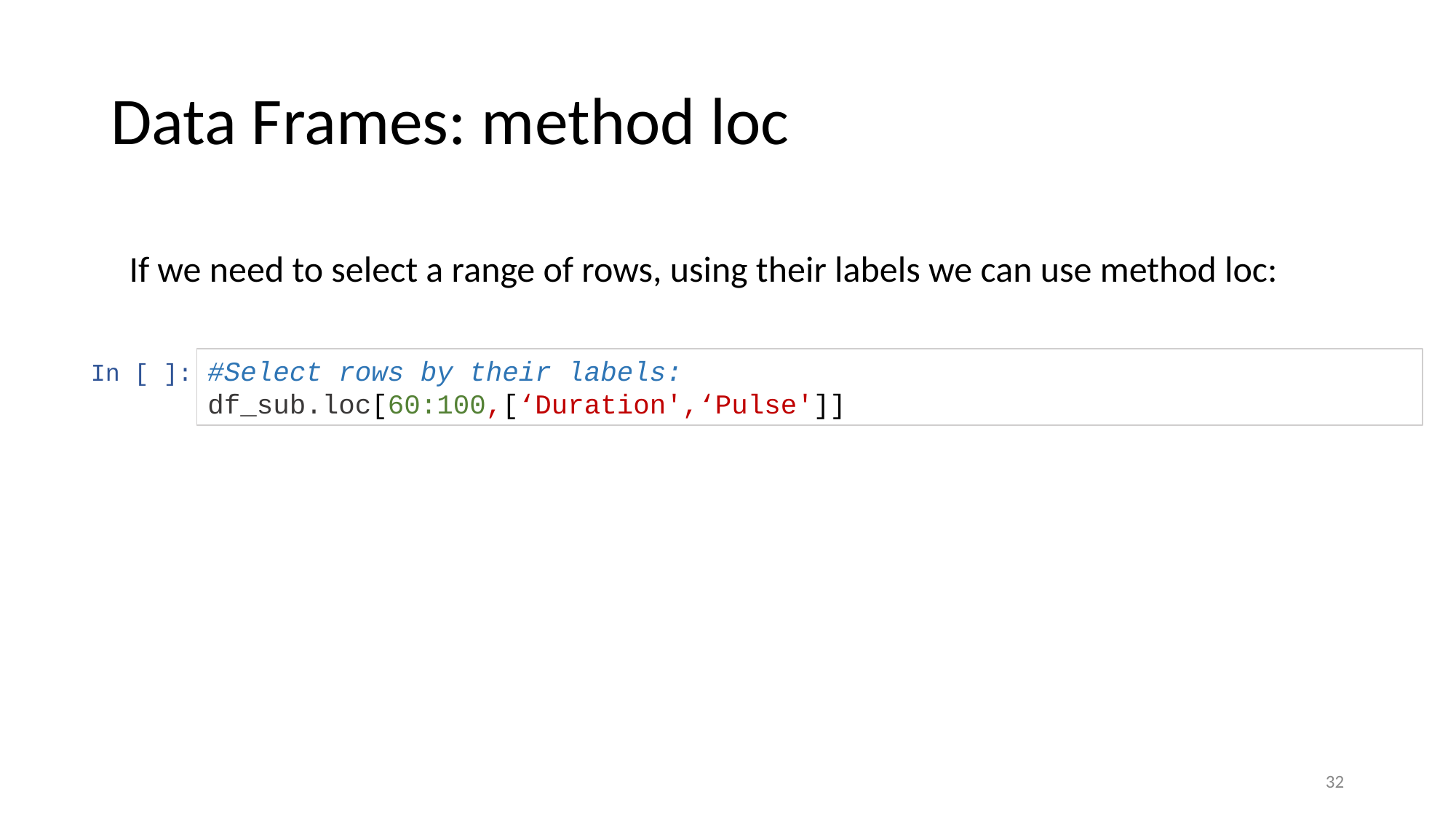

# Data Frames: method loc
If we need to select a range of rows, using their labels we can use method loc:
         In [ ]:
#Select rows by their labels:
df_sub.loc[60:100,[‘Duration',‘Pulse']]
32